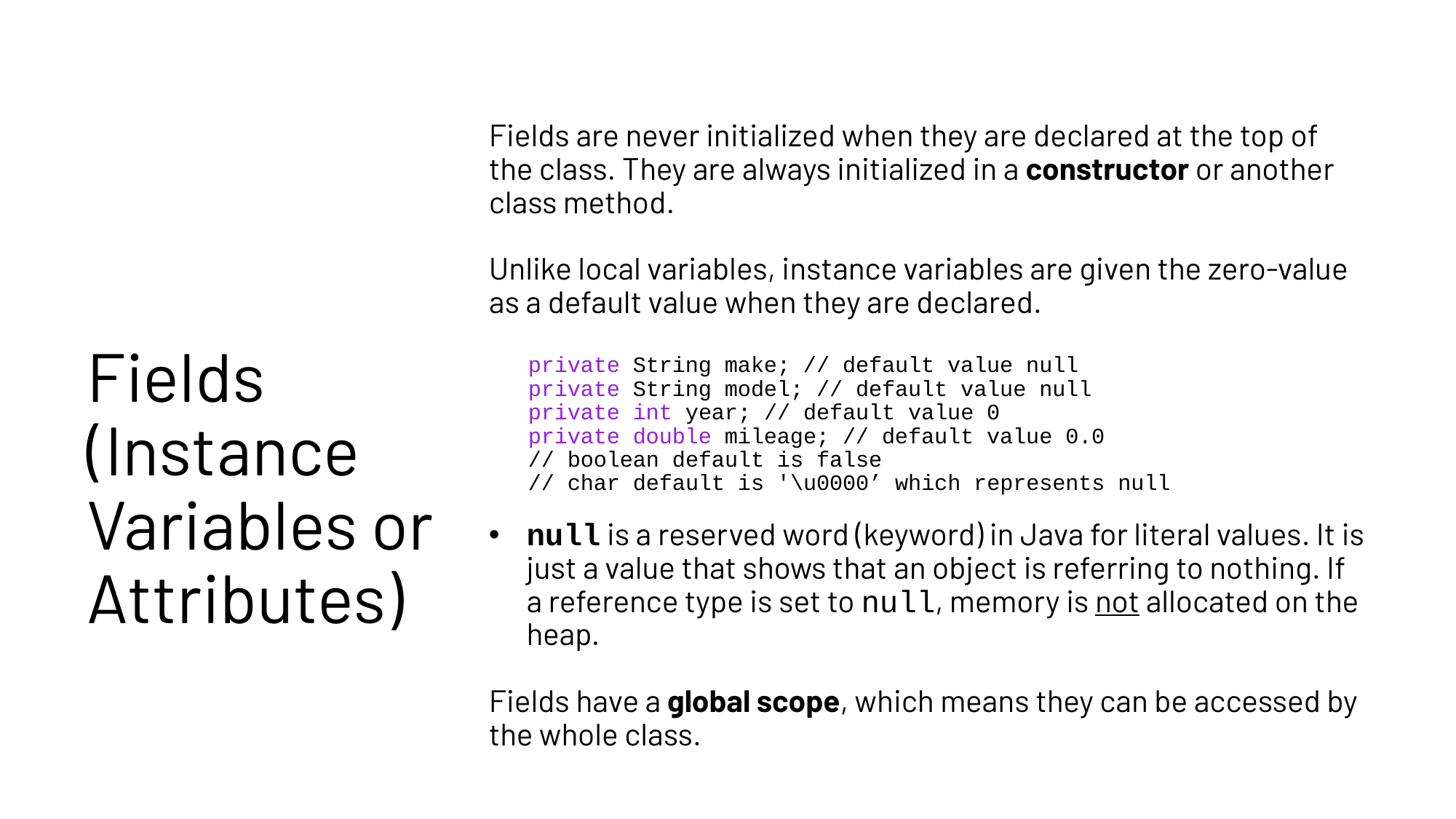

# Fields (Instance Variables or Attributes)

Fields are never initialized when they are declared at the top of the class. They are always initialized in a constructor or another class method.

Unlike local variables, instance variables are given the zero-value as a default value when they are declared.

   private String make; // default value null
   private String model; // default value null
   private int year; // default value 0
   private double mileage; // default value 0.0
   // boolean default is false
   // char default is '\u0000’ which represents null

null is a reserved word (keyword) in Java for literal values. It is just a value that shows that an object is referring to nothing. If a reference type is set to null, memory is not allocated on the heap.

Fields have a global scope, which means they can be accessed by the whole class.